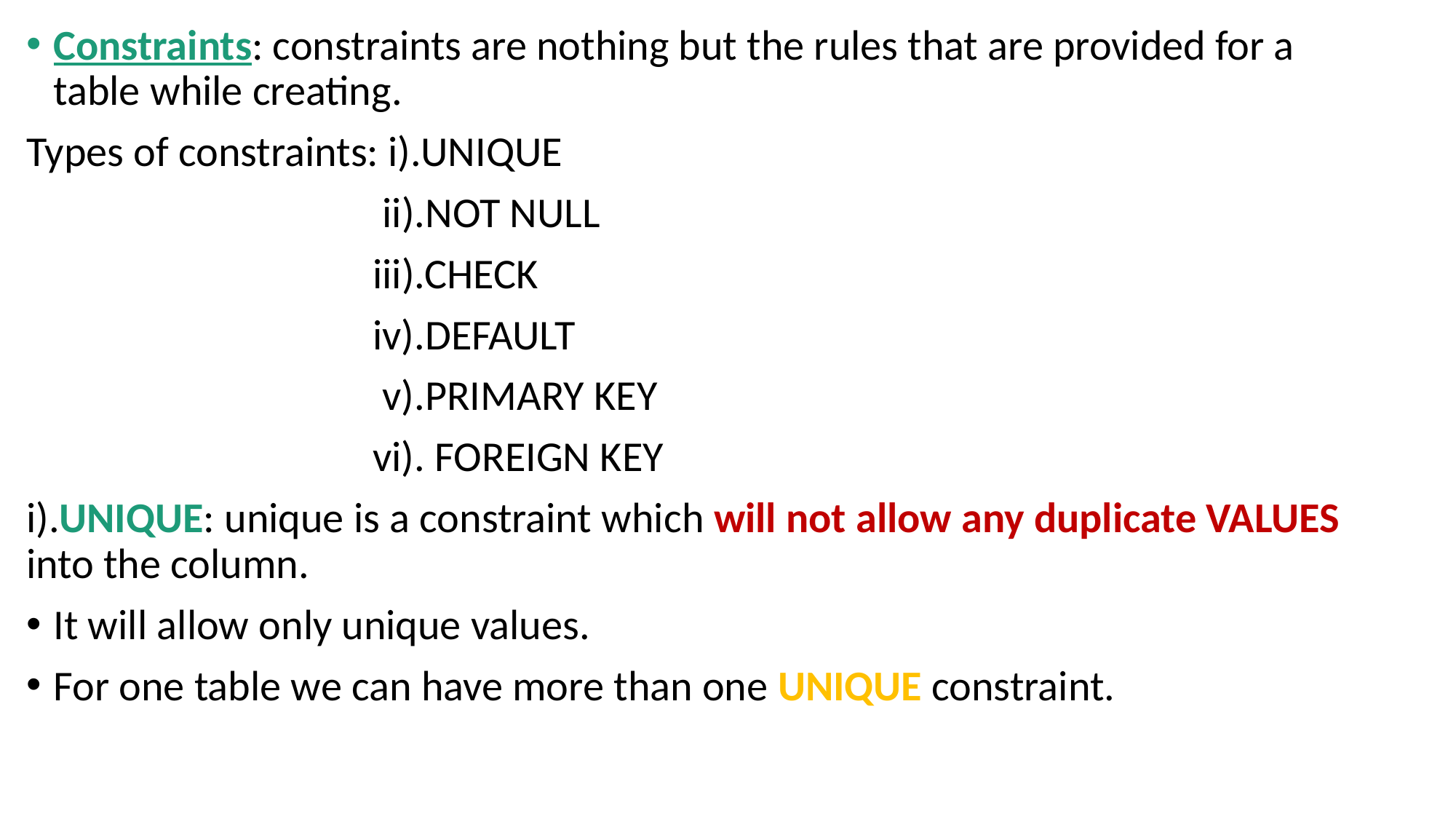

Constraints: constraints are nothing but the rules that are provided for a table while creating.
Types of constraints: i).UNIQUE
			   ii).NOT NULL
			  iii).CHECK
			  iv).DEFAULT
			   v).PRIMARY KEY
			  vi). FOREIGN KEY
i).UNIQUE: unique is a constraint which will not allow any duplicate VALUES into the column.
It will allow only unique values.
For one table we can have more than one UNIQUE constraint.